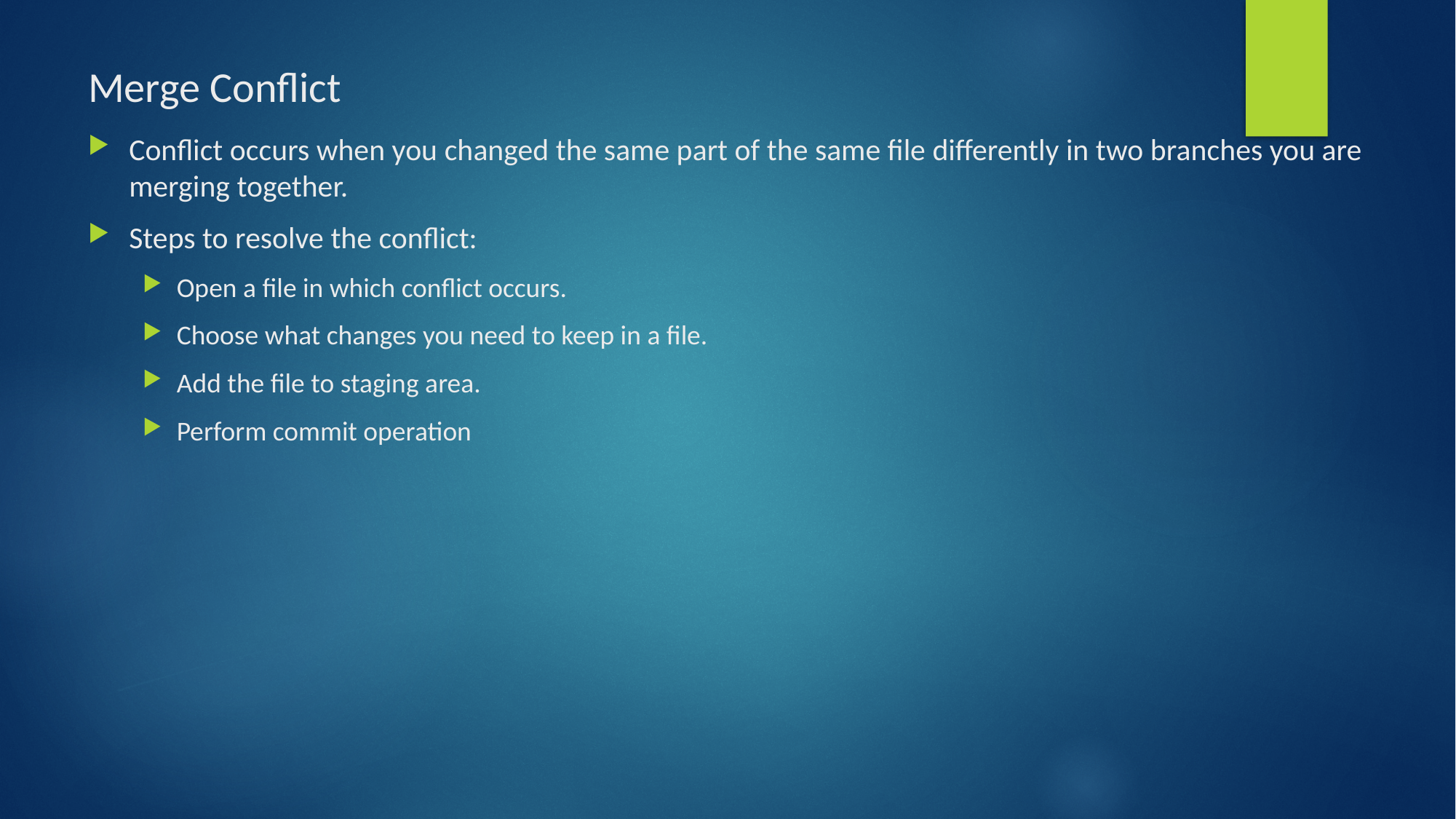

# Merge Conflict
Conflict occurs when you changed the same part of the same file differently in two branches you are merging together.
Steps to resolve the conflict:
Open a file in which conflict occurs.
Choose what changes you need to keep in a file.
Add the file to staging area.
Perform commit operation